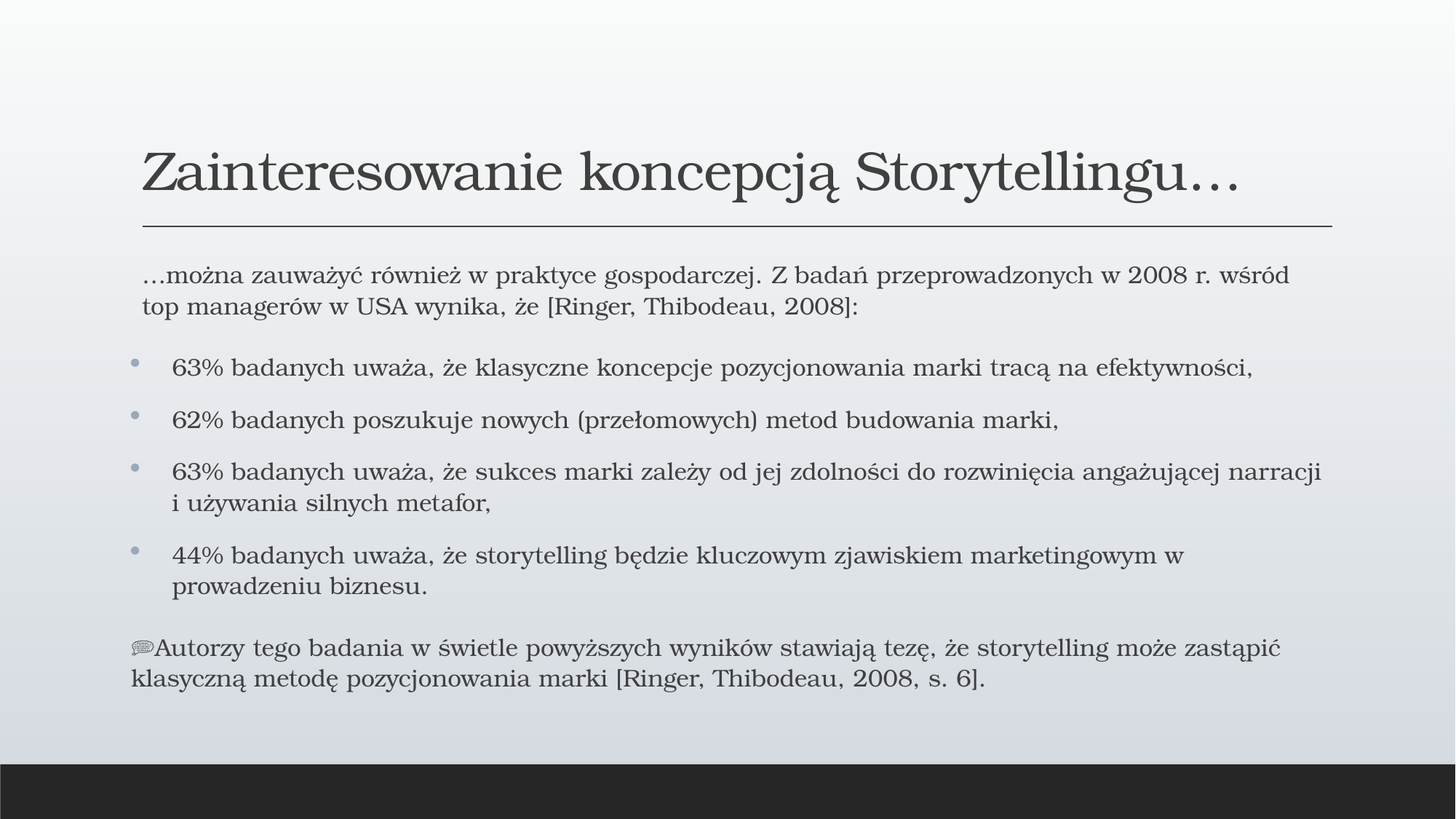

# Zainteresowanie koncepcją Storytellingu…
…można zauważyć również w praktyce gospodarczej. Z badań przeprowadzonych w 2008 r. wśród top managerów w USA wynika, że [Ringer, Thibodeau, 2008]:
63% badanych uważa, że klasyczne koncepcje pozycjonowania marki tracą na efektywności,
62% badanych poszukuje nowych (przełomowych) metod budowania marki,
63% badanych uważa, że sukces marki zależy od jej zdolności do rozwinięcia angażującej narracji i używania silnych metafor,
44% badanych uważa, że storytelling będzie kluczowym zjawiskiem marketingowym w prowadzeniu biznesu.
💭Autorzy tego badania w świetle powyższych wyników stawiają tezę, że storytelling może zastąpić klasyczną metodę pozycjonowania marki [Ringer, Thibodeau, 2008, s. 6].